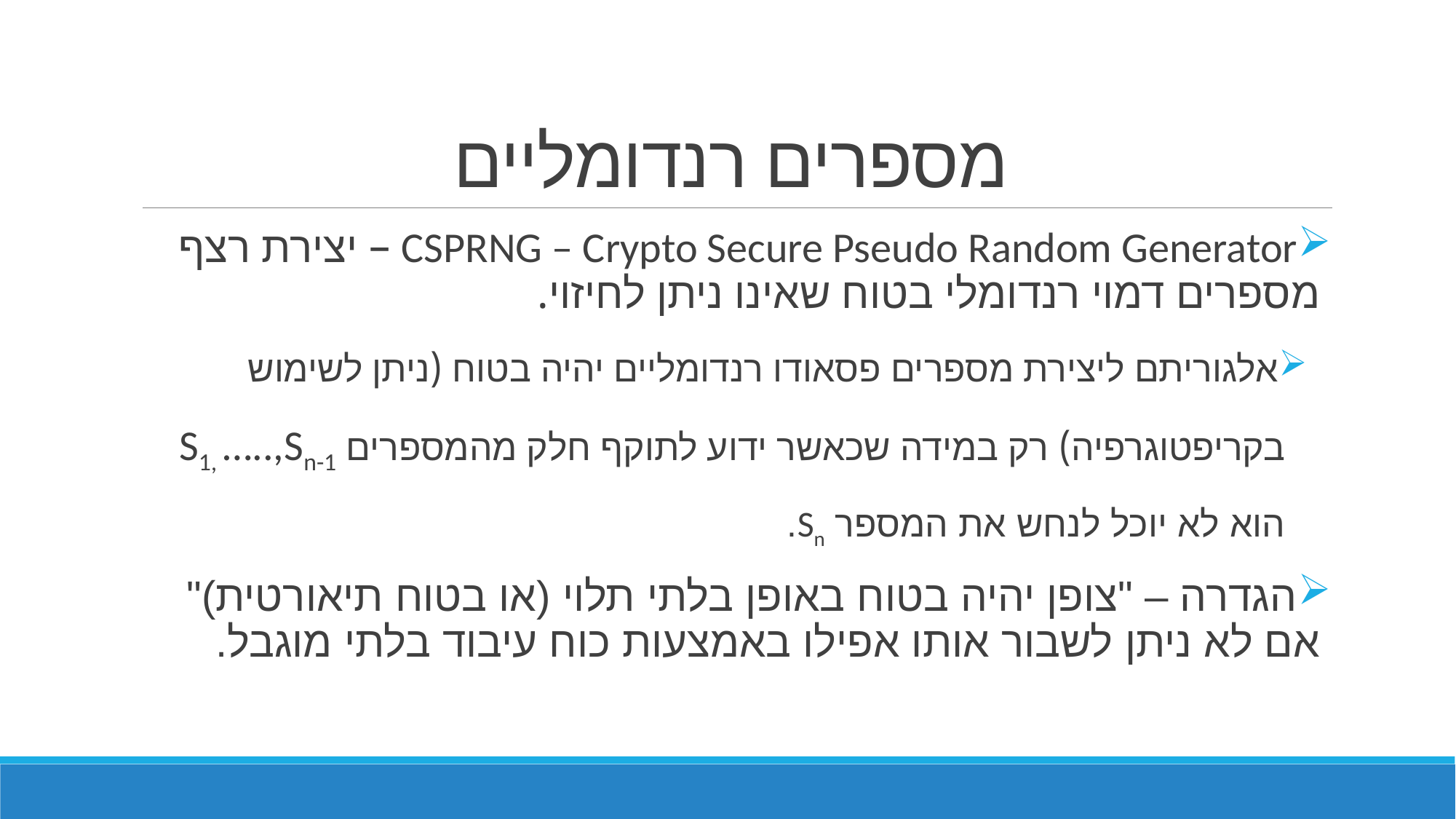

# מספרים רנדומליים
CSPRNG – Crypto Secure Pseudo Random Generator – יצירת רצף מספרים דמוי רנדומלי בטוח שאינו ניתן לחיזוי.
אלגוריתם ליצירת מספרים פסאודו רנדומליים יהיה בטוח (ניתן לשימוש בקריפטוגרפיה) רק במידה שכאשר ידוע לתוקף חלק מהמספרים S1, …..,Sn-1 הוא לא יוכל לנחש את המספר Sn.
הגדרה – "צופן יהיה בטוח באופן בלתי תלוי (או בטוח תיאורטית)" אם לא ניתן לשבור אותו אפילו באמצעות כוח עיבוד בלתי מוגבל.